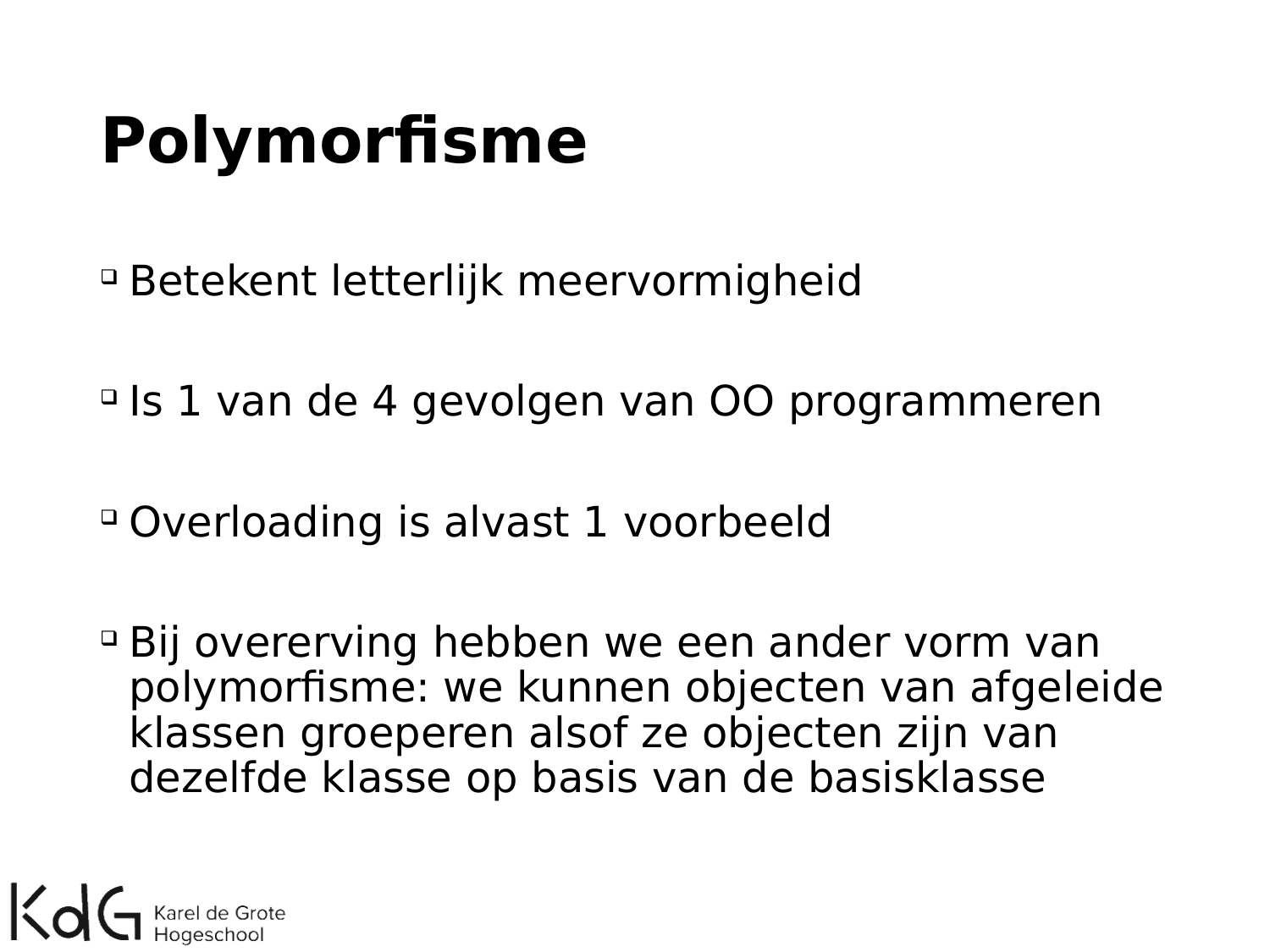

# Polymorfisme
Betekent letterlijk meervormigheid

Is 1 van de 4 gevolgen van OO programmeren

Overloading is alvast 1 voorbeeld

Bij overerving hebben we een ander vorm van polymorfisme: we kunnen objecten van afgeleide klassen groeperen alsof ze objecten zijn van dezelfde klasse op basis van de basisklasse